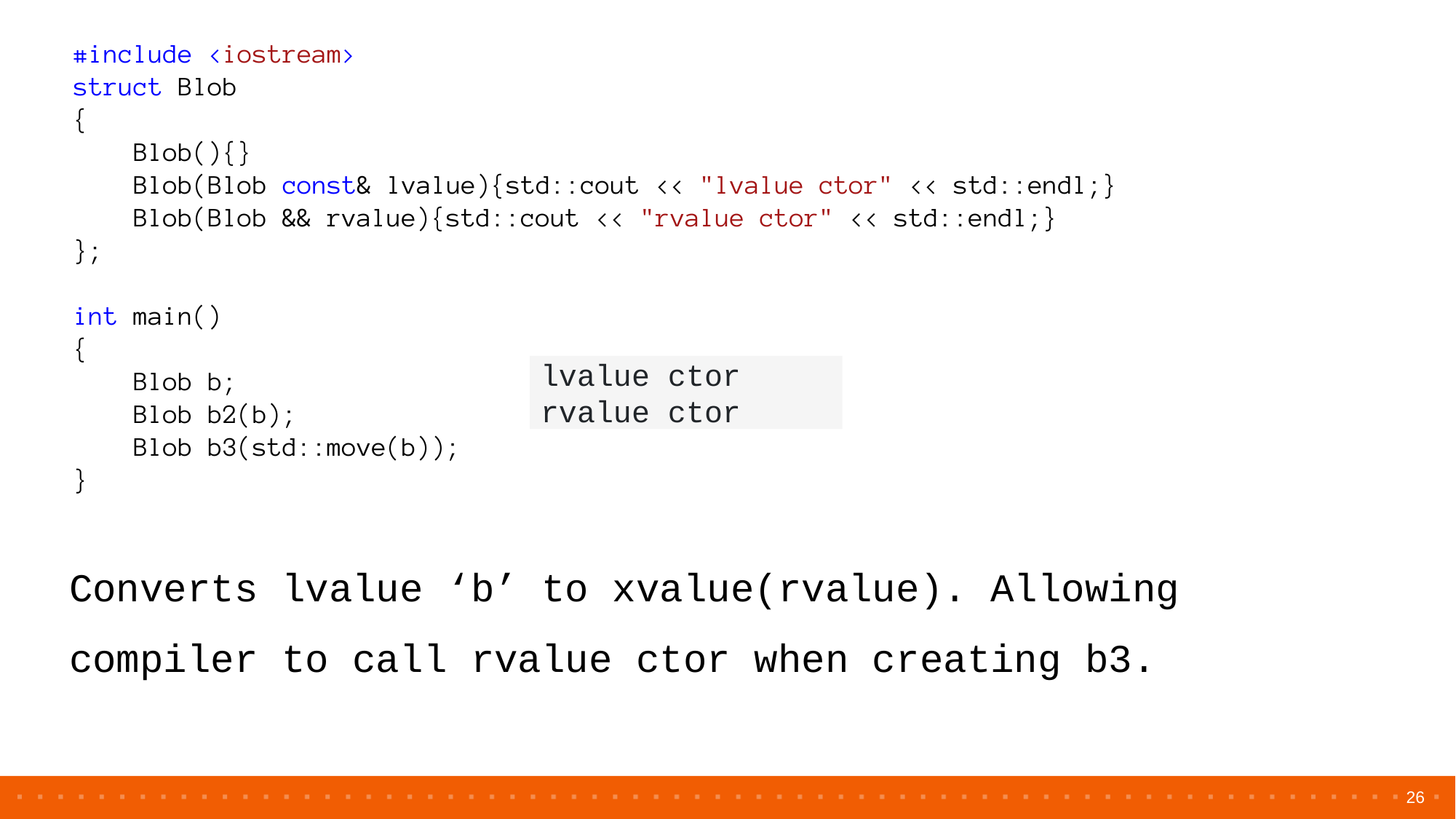

#include <iostream>
struct Blob
{
    Blob(){}
    Blob(Blob const& lvalue){std::cout << "lvalue ctor" << std::endl;}
    Blob(Blob && rvalue){std::cout << "rvalue ctor" << std::endl;}
};
int main()
{
    Blob b;
    Blob b2(b);
    Blob b3(std::move(b));
}

lvalue ctor
rvalue ctor
Converts lvalue ‘b’ to xvalue(rvalue). Allowing compiler to call rvalue ctor when creating b3.
26